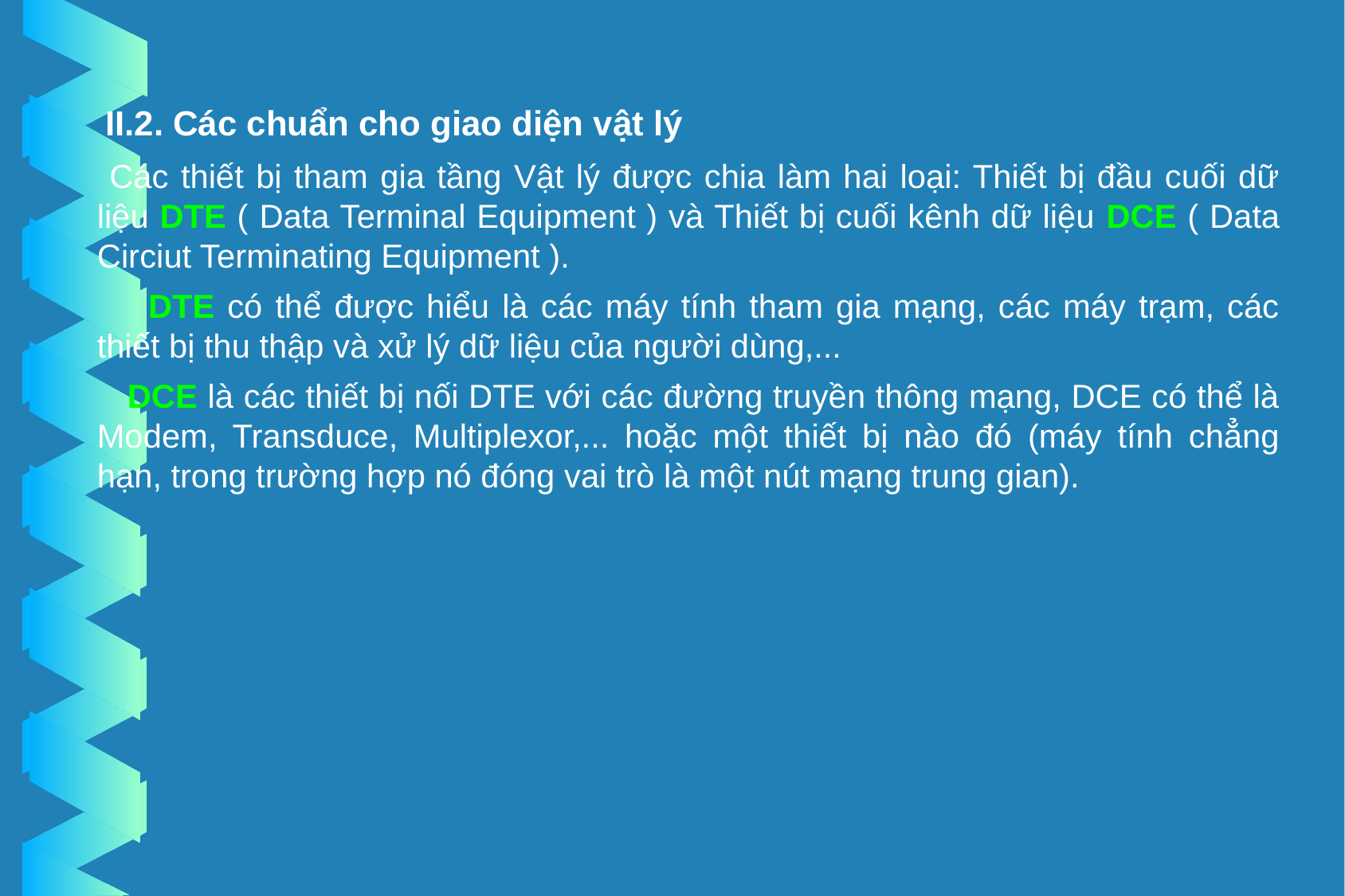

II.2. Các chuẩn cho giao diện vật lý
 Các thiết bị tham gia tầng Vật lý được chia làm hai loại: Thiết bị đầu cuối dữ liệu DTE ( Data Terminal Equipment ) và Thiết bị cuối kênh dữ liệu DCE ( Data Circiut Terminating Equipment ).
    DTE có thể được hiểu là các máy tính tham gia mạng, các máy trạm, các thiết bị thu thập và xử lý dữ liệu của người dùng,...
   DCE là các thiết bị nối DTE với các đường truyền thông mạng, DCE có thể là Modem, Transduce, Multiplexor,... hoặc một thiết bị nào đó (máy tính chẳng hạn, trong trường hợp nó đóng vai trò là một nút mạng trung gian).